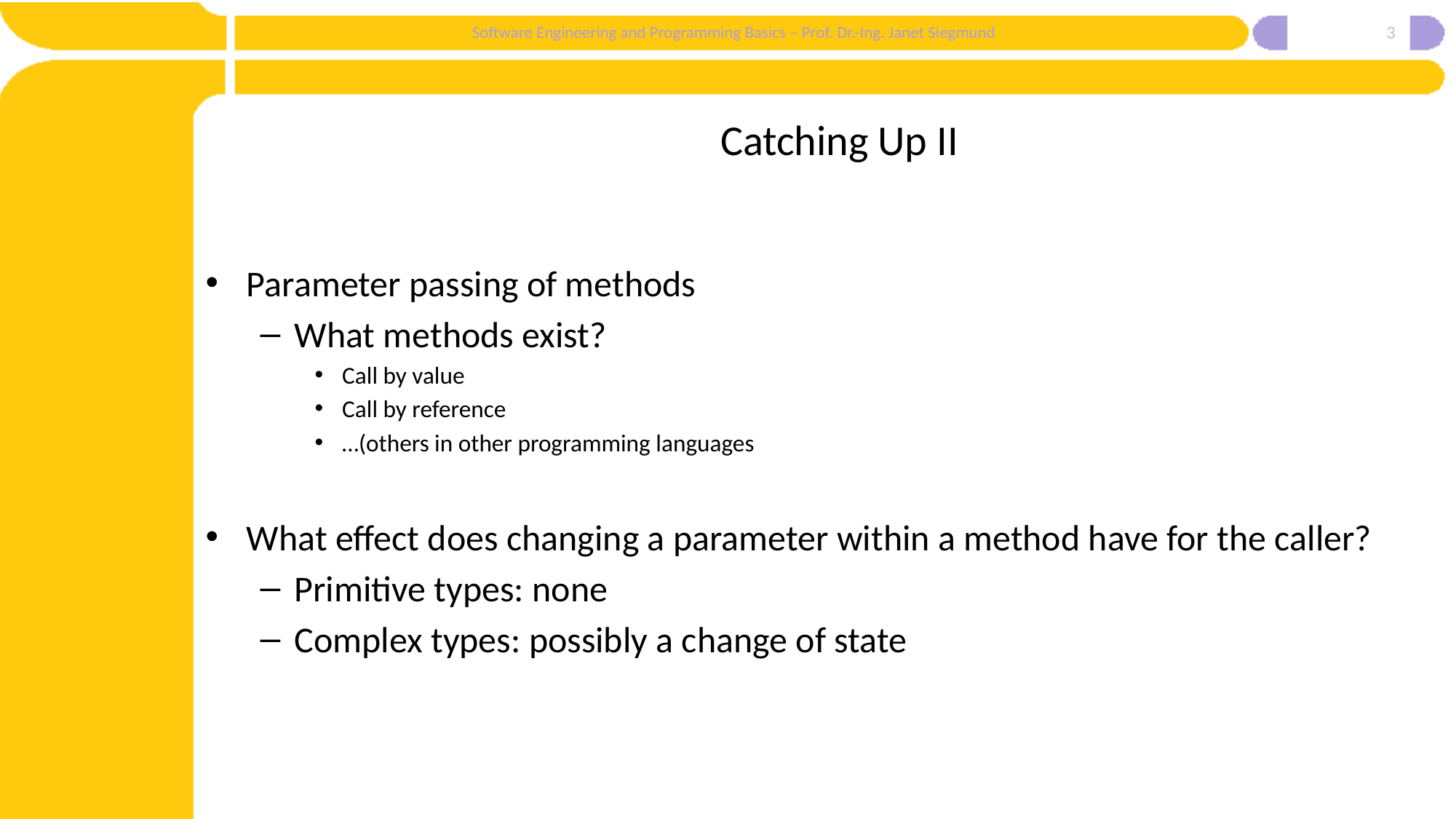

3
# Catching Up II
Parameter passing of methods
What methods exist?
Call by value
Call by reference
…(others in other programming languages

What effect does changing a parameter within a method have for the caller?
Primitive types: none
Complex types: possibly a change of state